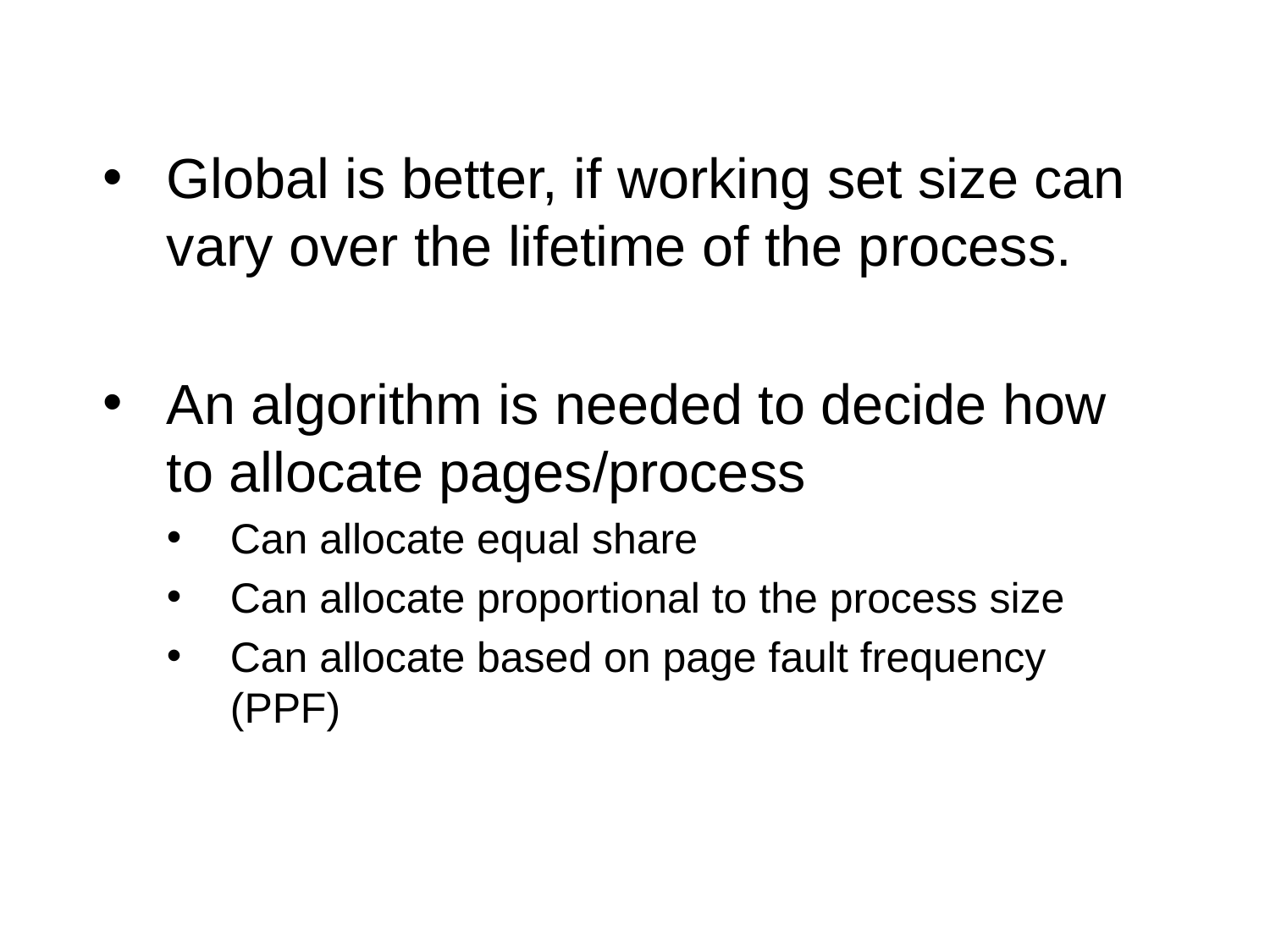

Global is better, if working set size can vary over the lifetime of the process.

An algorithm is needed to decide how to allocate pages/process
Can allocate equal share
Can allocate proportional to the process size
Can allocate based on page fault frequency (PPF)